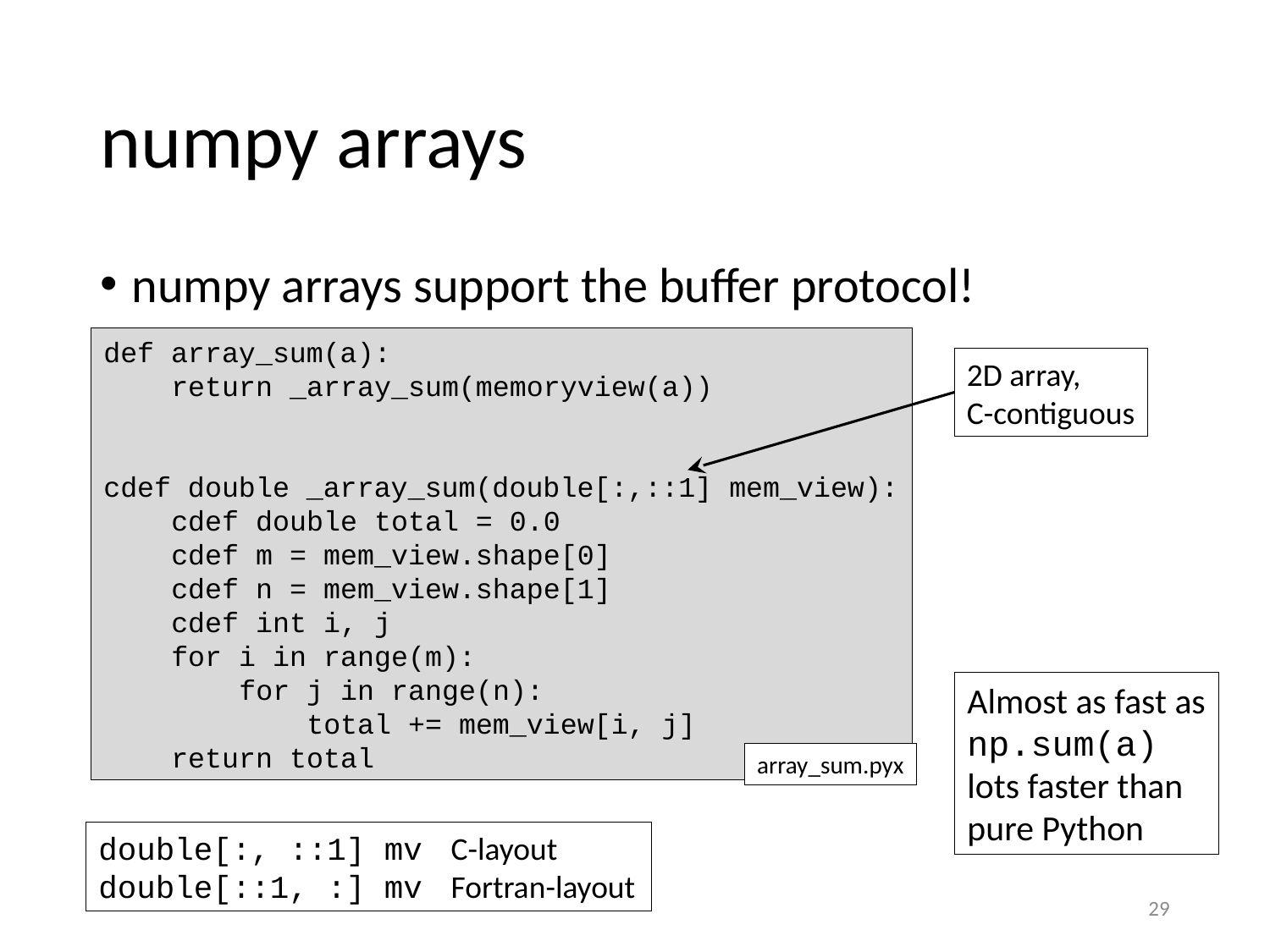

# numpy arrays
numpy arrays support the buffer protocol!
def array_sum(a):
    return _array_sum(memoryview(a))

cdef double _array_sum(double[:,::1] mem_view):
    cdef double total = 0.0
    cdef m = mem_view.shape[0]
    cdef n = mem_view.shape[1]
    cdef int i, j
    for i in range(m):
        for j in range(n):
            total += mem_view[i, j]
    return total
array_sum.pyx
2D array,
C-contiguous
Almost as fast as
np.sum(a)
lots faster than
pure Python
double[:, ::1] mv    C-layout
double[::1, :] mv    Fortran-layout
29